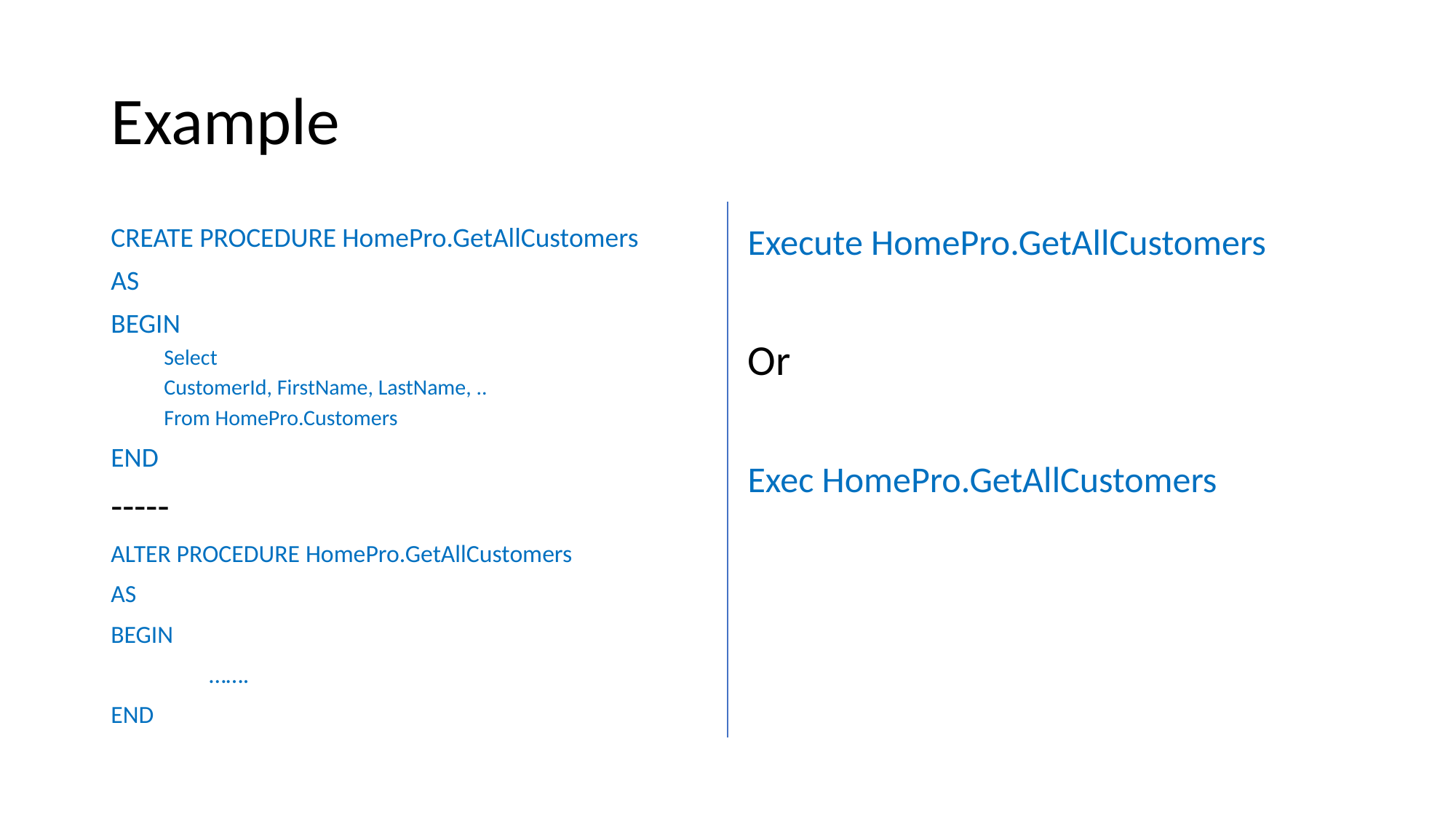

# Example
CREATE PROCEDURE HomePro.GetAllCustomers
AS
BEGIN
Select
	CustomerId, FirstName, LastName, ..
From HomePro.Customers
END
-----
ALTER PROCEDURE HomePro.GetAllCustomers
AS
BEGIN
	…….
END

Execute HomePro.GetAllCustomers

Or

Exec HomePro.GetAllCustomers